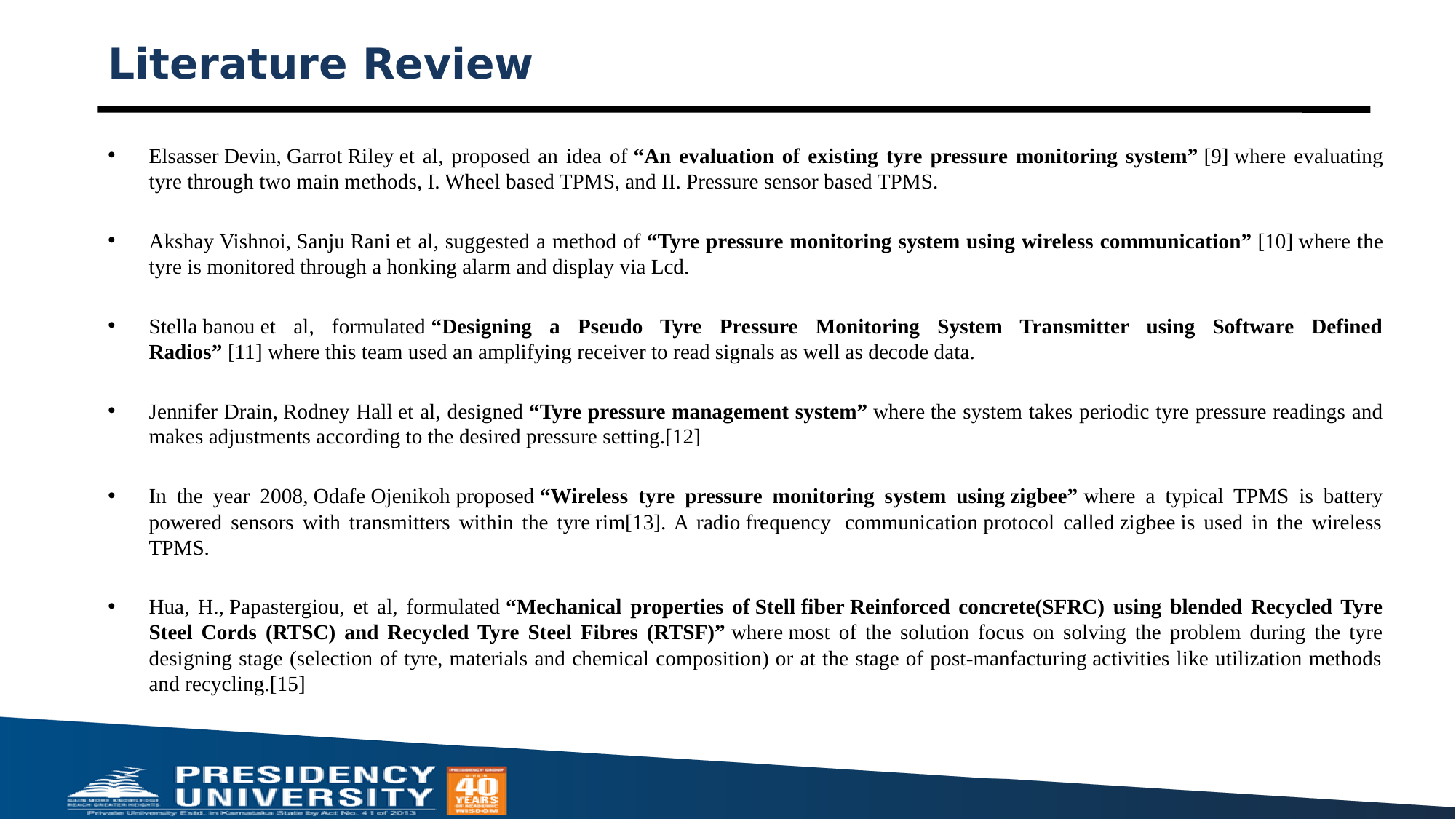

# Literature Review
Elsasser Devin, Garrot Riley et al, proposed an idea of “An evaluation of existing tyre pressure monitoring system” [9] where evaluating tyre through two main methods, I. Wheel based TPMS, and II. Pressure sensor based TPMS.

Akshay Vishnoi, Sanju Rani et al, suggested a method of “Tyre pressure monitoring system using wireless communication” [10] where the tyre is monitored through a honking alarm and display via Lcd.

Stella banou et al, formulated “Designing a Pseudo Tyre Pressure Monitoring System Transmitter using Software Defined Radios” [11] where this team used an amplifying receiver to read signals as well as decode data.

Jennifer Drain, Rodney Hall et al, designed “Tyre pressure management system” where the system takes periodic tyre pressure readings and makes adjustments according to the desired pressure setting.[12]

In the year 2008, Odafe Ojenikoh proposed “Wireless tyre pressure monitoring system using zigbee” where a typical TPMS is battery powered sensors with transmitters within the tyre rim[13]. A radio frequency  communication protocol called zigbee is used in the wireless TPMS.

Hua, H., Papastergiou, et al, formulated “Mechanical properties of Stell fiber Reinforced concrete(SFRC) using blended Recycled Tyre Steel Cords (RTSC) and Recycled Tyre Steel Fibres (RTSF)” where most of the solution focus on solving the problem during the tyre designing stage (selection of tyre, materials and chemical composition) or at the stage of post-manfacturing activities like utilization methods and recycling.[15]